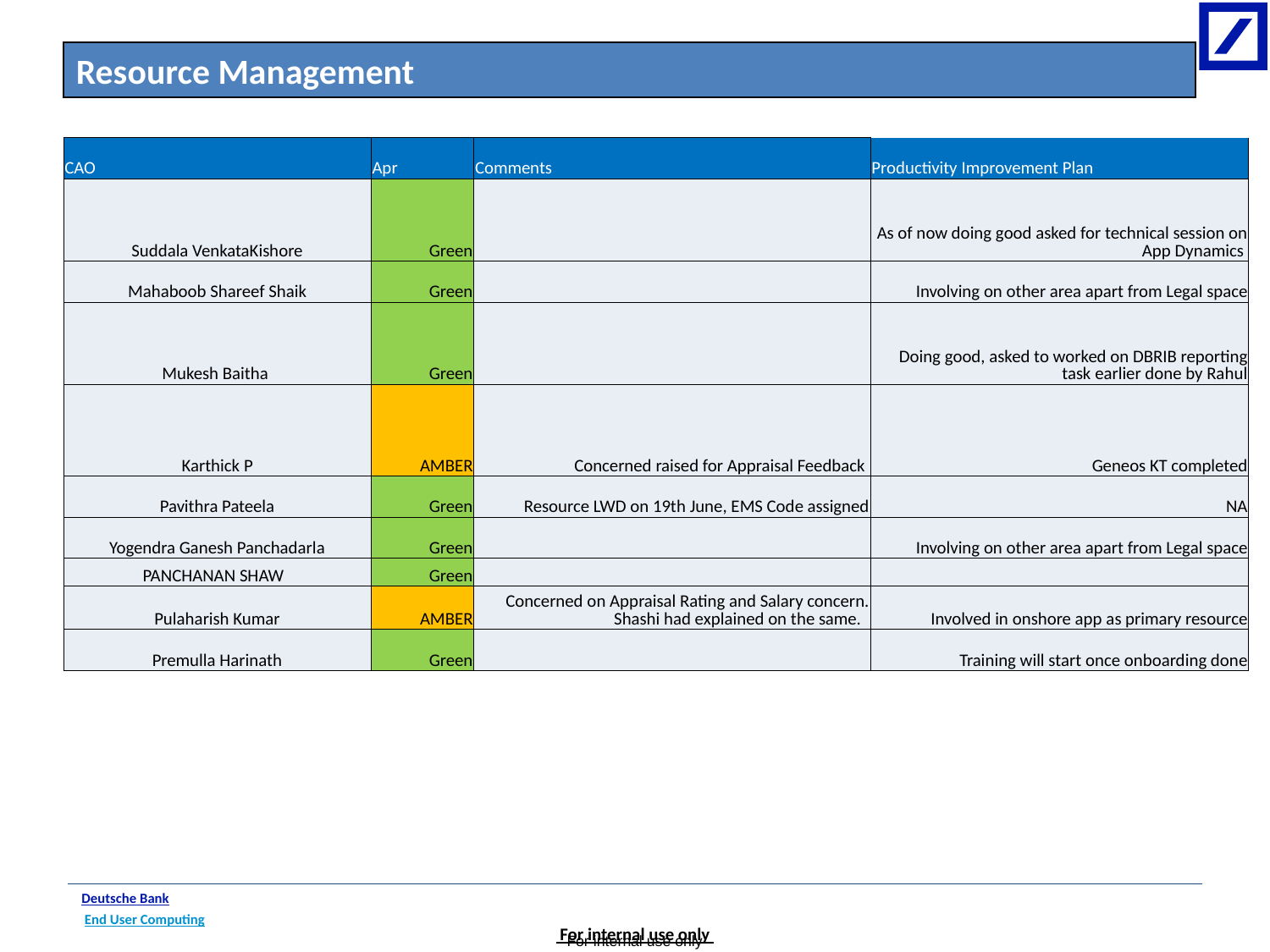

Resource Management
| CAO | Apr | Comments | Productivity Improvement Plan |
| --- | --- | --- | --- |
| Suddala VenkataKishore | Green |  | As of now doing good asked for technical session on App Dynamics |
| Mahaboob Shareef Shaik | Green |  | Involving on other area apart from Legal space |
| Mukesh Baitha | Green |  | Doing good, asked to worked on DBRIB reporting task earlier done by Rahul |
| Karthick P | AMBER | Concerned raised for Appraisal Feedback | Geneos KT completed |
| Pavithra Pateela | Green | Resource LWD on 19th June, EMS Code assigned | NA |
| Yogendra Ganesh Panchadarla | Green |  | Involving on other area apart from Legal space |
| PANCHANAN SHAW | Green |  |  |
| Pulaharish Kumar | AMBER | Concerned on Appraisal Rating and Salary concern. Shashi had explained on the same. | Involved in onshore app as primary resource |
| Premulla Harinath | Green |  | Training will start once onboarding done |